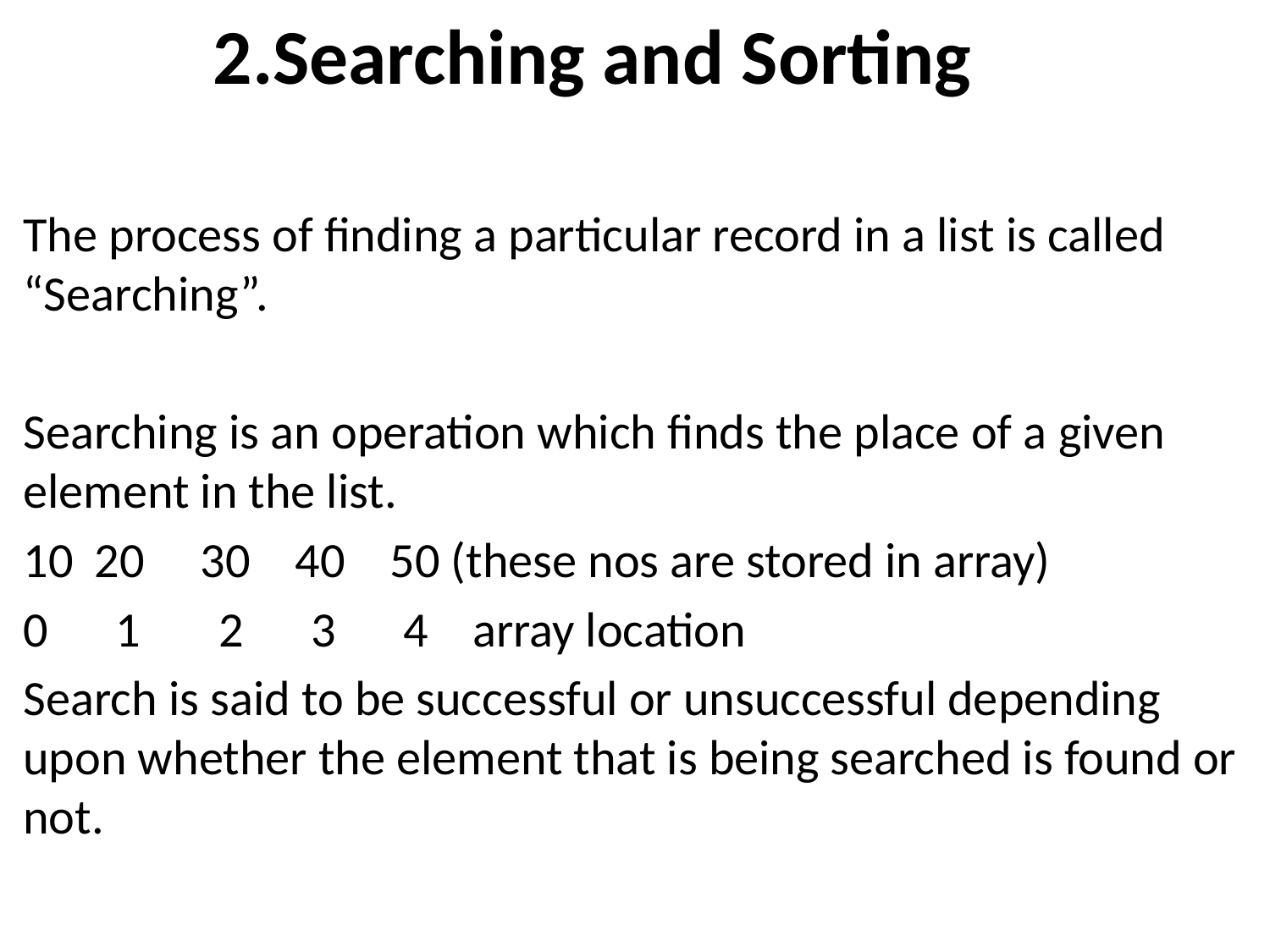

# 2.Searching and Sorting

The process of finding a particular record in a list is called “Searching”.

Searching is an operation which finds the place of a given element in the list.
20     30    40    50 (these nos are stored in array)
0      1       2      3      4    array location
Search is said to be successful or unsuccessful depending upon whether the element that is being searched is found or not.